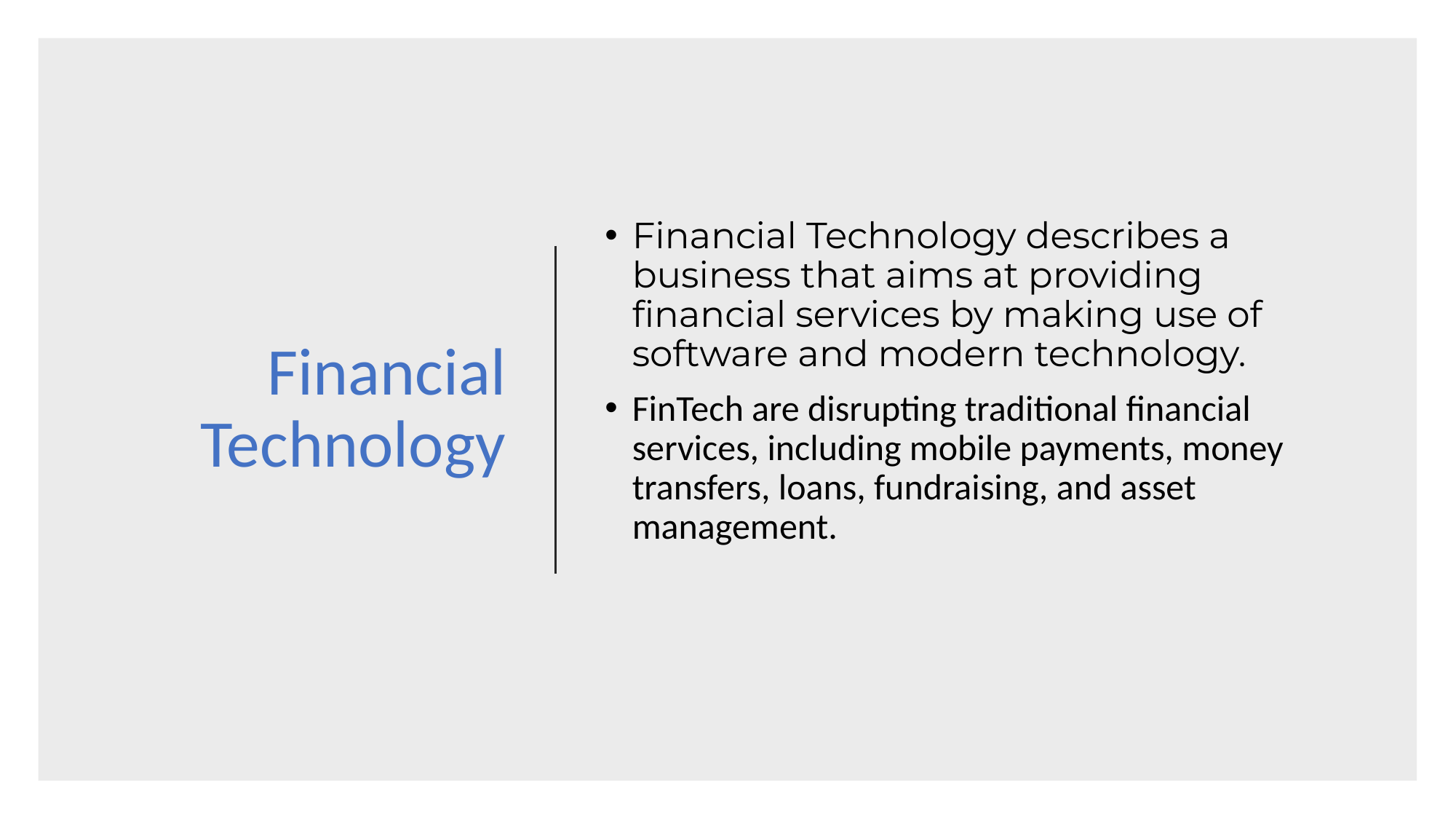

# Financial Technology
Financial Technology describes a business that aims at providing financial services by making use of software and modern technology.
FinTech are disrupting traditional financial services, including mobile payments, money transfers, loans, fundraising, and asset management.